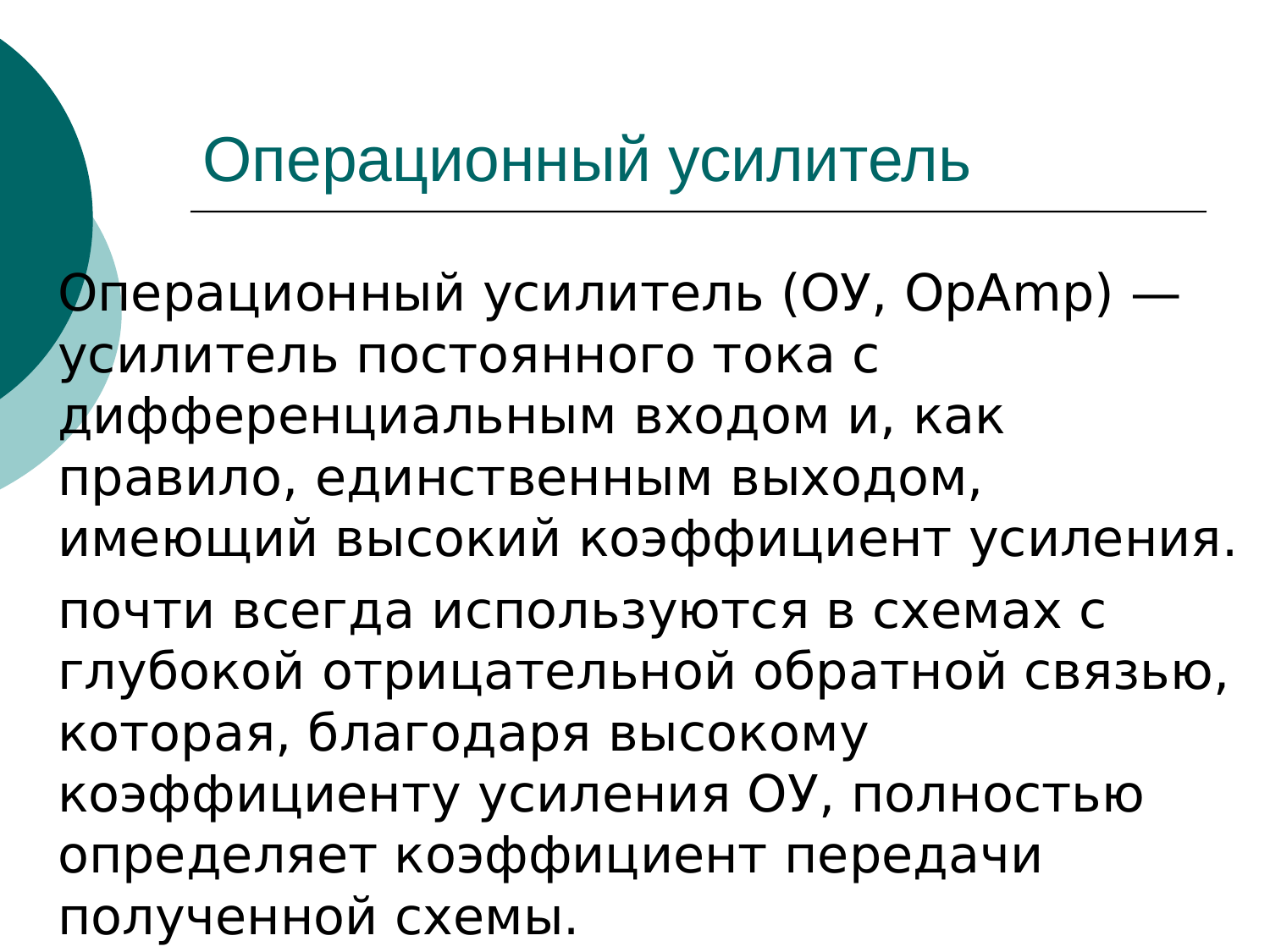

# Операционный усилитель
Операционный усилитель (ОУ, OpAmp) — усилитель постоянного тока с дифференциальным входом и, как правило, единственным выходом, имеющий высокий коэффициент усиления.
почти всегда используются в схемах с глубокой отрицательной обратной связью, которая, благодаря высокому коэффициенту усиления ОУ, полностью определяет коэффициент передачи полученной схемы.